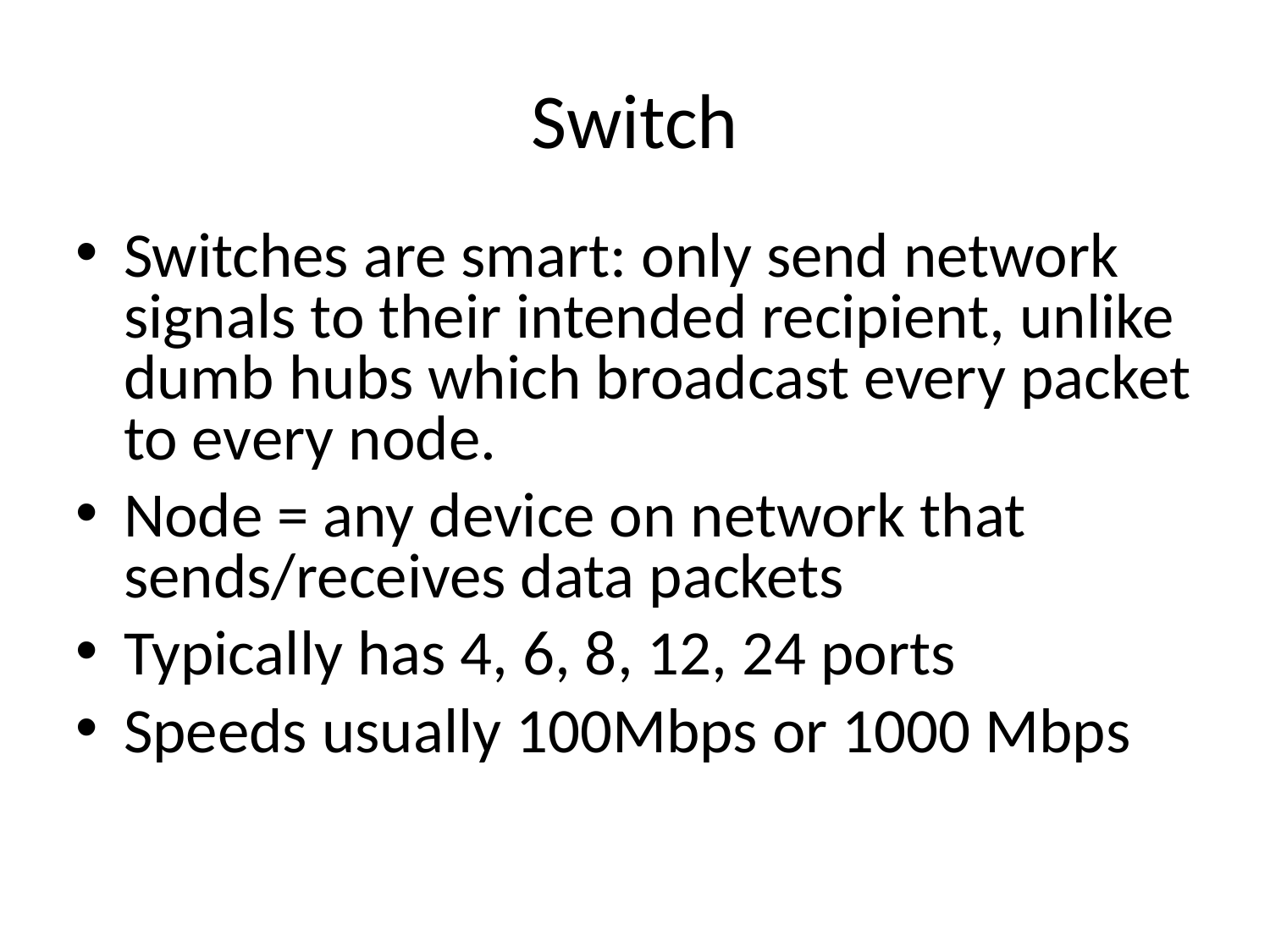

Switch
Switches are smart: only send network signals to their intended recipient, unlike dumb hubs which broadcast every packet to every node.
Node = any device on network that sends/receives data packets
Typically has 4, 6, 8, 12, 24 ports
Speeds usually 100Mbps or 1000 Mbps